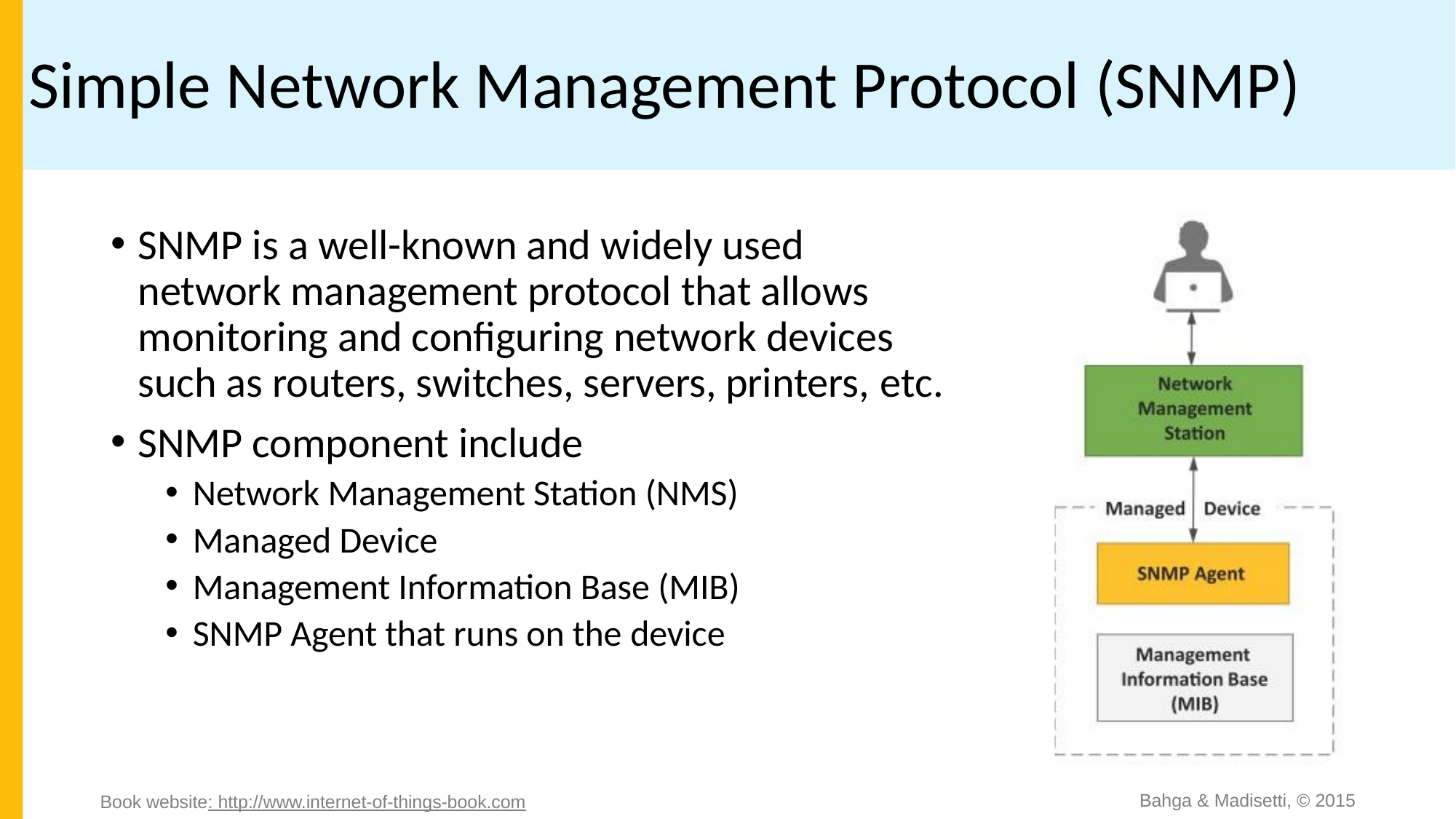

# Simple Network Management Protocol (SNMP)
SNMP is a well-known and widely used  network management protocol that allows  monitoring and conﬁguring network devices  such as routers, switches, servers, printers, etc.
SNMP component include
Network Management Station (NMS)
Managed Device
Management Information Base (MIB)
SNMP Agent that runs on the device
Bahga & Madisetti, © 2015
Book website: http://www.internet-of-things-book.com